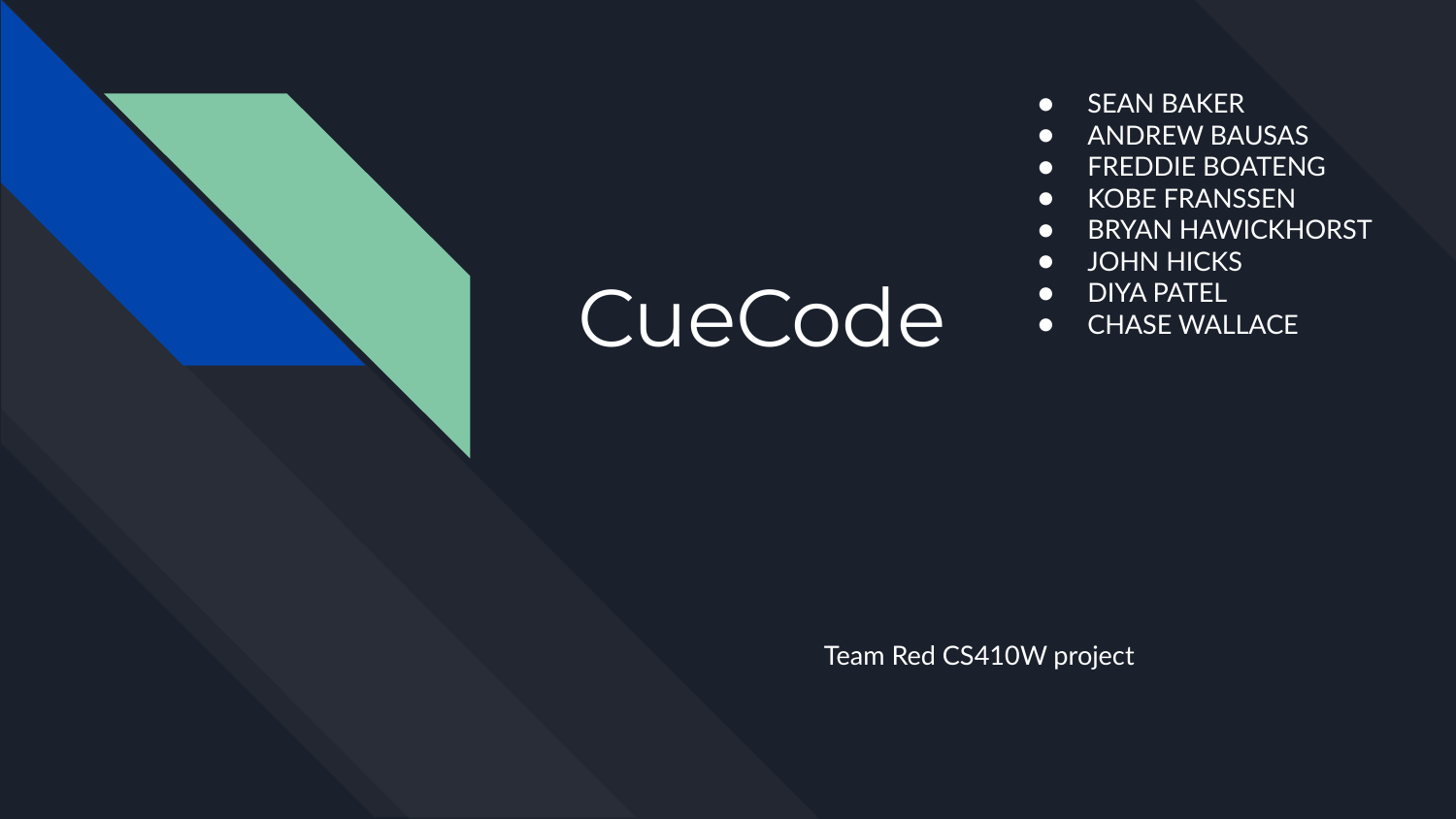

SEAN BAKER
ANDREW BAUSAS
FREDDIE BOATENG
KOBE FRANSSEN
BRYAN HAWICKHORST
JOHN HICKS
DIYA PATEL
CHASE WALLACE
# CueCode
Team Red CS410W project